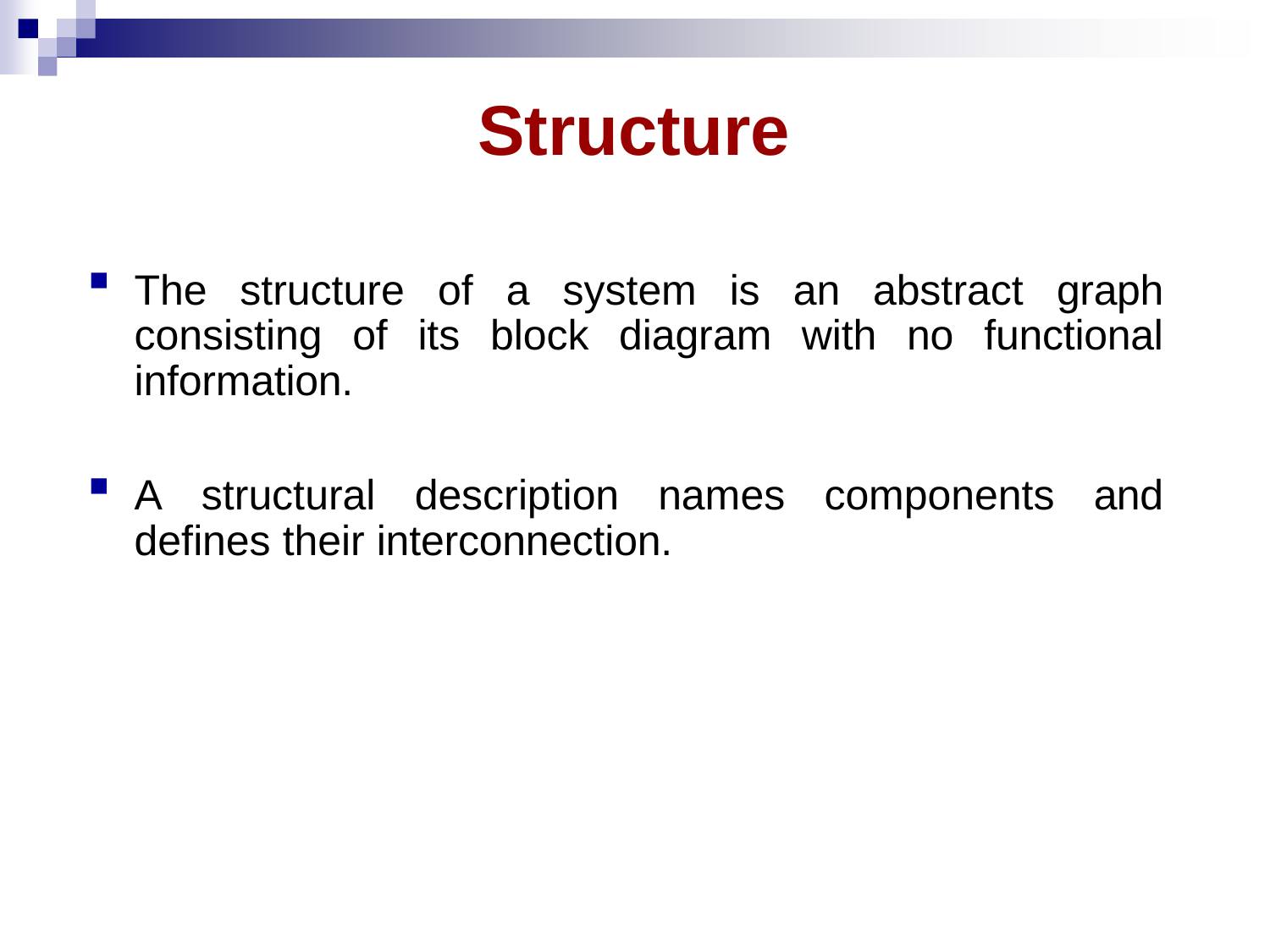

# Structure
The  structure  of  a  system  is  an  abstract  graph consisting  of  its  block  diagram  with  no  functional information.

A  structural  description  names  components  and defines their interconnection.